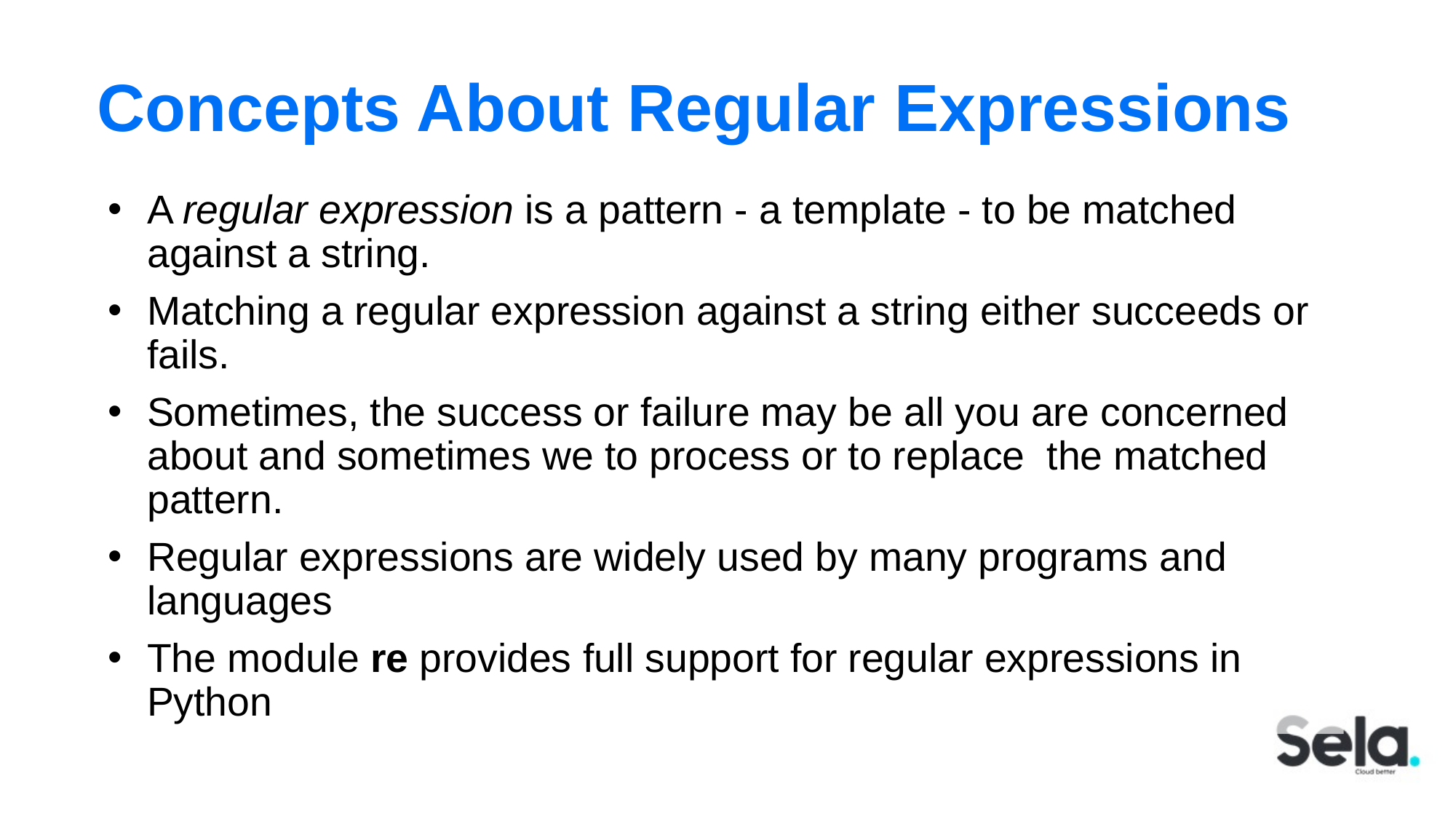

# Concepts About Regular Expressions
A regular expression is a pattern - a template - to be matched against a string.
Matching a regular expression against a string either succeeds or fails.
Sometimes, the success or failure may be all you are concerned about and sometimes we to process or to replace  the matched pattern.
Regular expressions are widely used by many programs and languages
The module re provides full support for regular expressions in Python